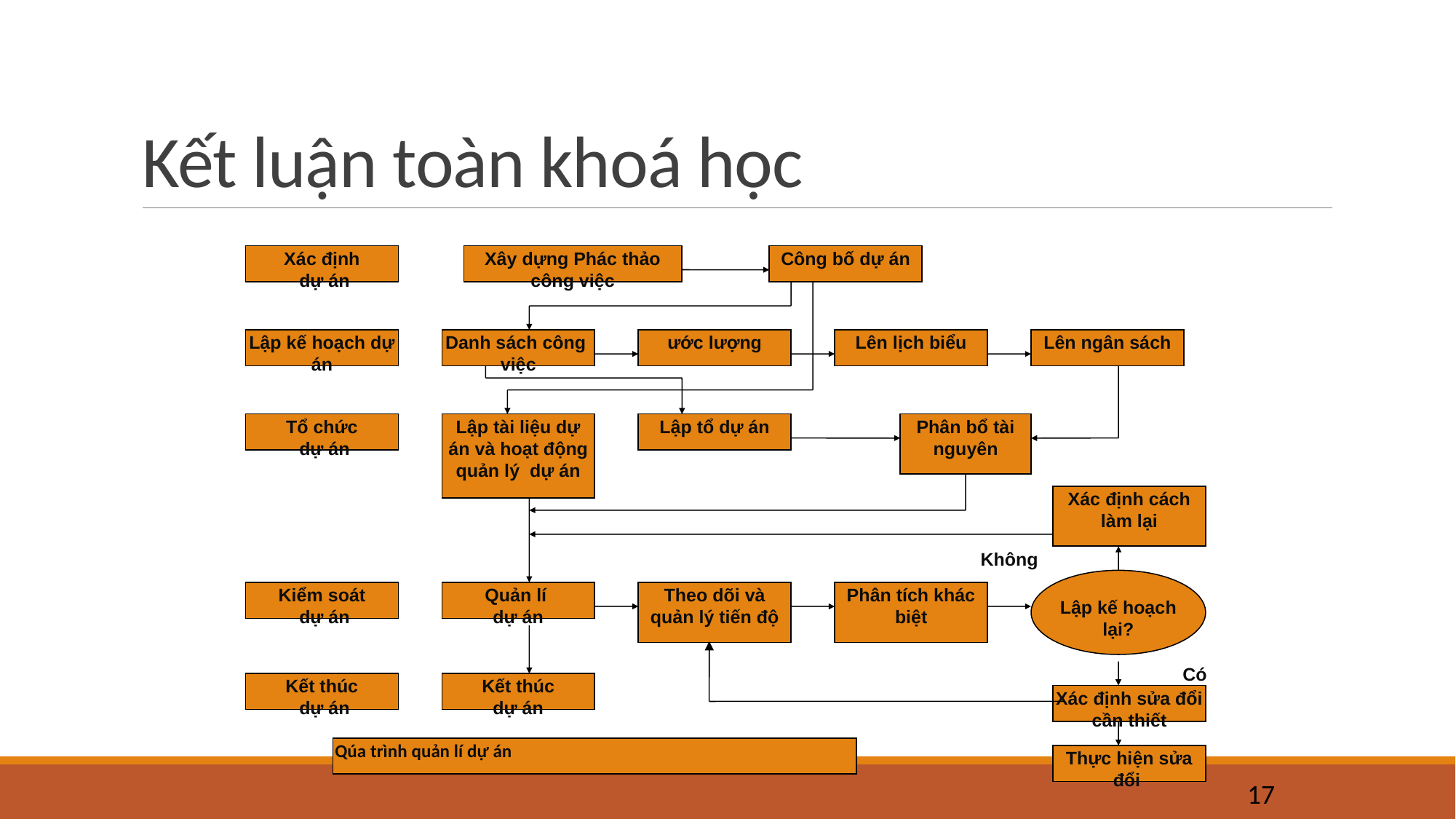

# Kết luận toàn khoá học
Xác định
 dự án
Xây dựng Phác thảo công việc
Công bố dự án

Lập kế hoạch dự án
Danh sách công  việc
ước lượng
Lên lịch biểu
Lên ngân sách

Tổ chức
 dự án
Lập tài liệu dự án và hoạt động quản lý  dự án
Lập tổ dự án
Phân bổ tài nguyên

Xác định cách làm lại

Không

Lập kế hoạch lại?
Kiểm soát
 dự án
Quản lí
dự án
Theo dõi và quản lý tiến độ
Phân tích khác biệt

Có
Kết thúc
 dự án
Kết thúc
dự án
Xác định sửa đổi cần thiết

Thực hiện sửa đổi
Qúa trình quản lí dự án

17